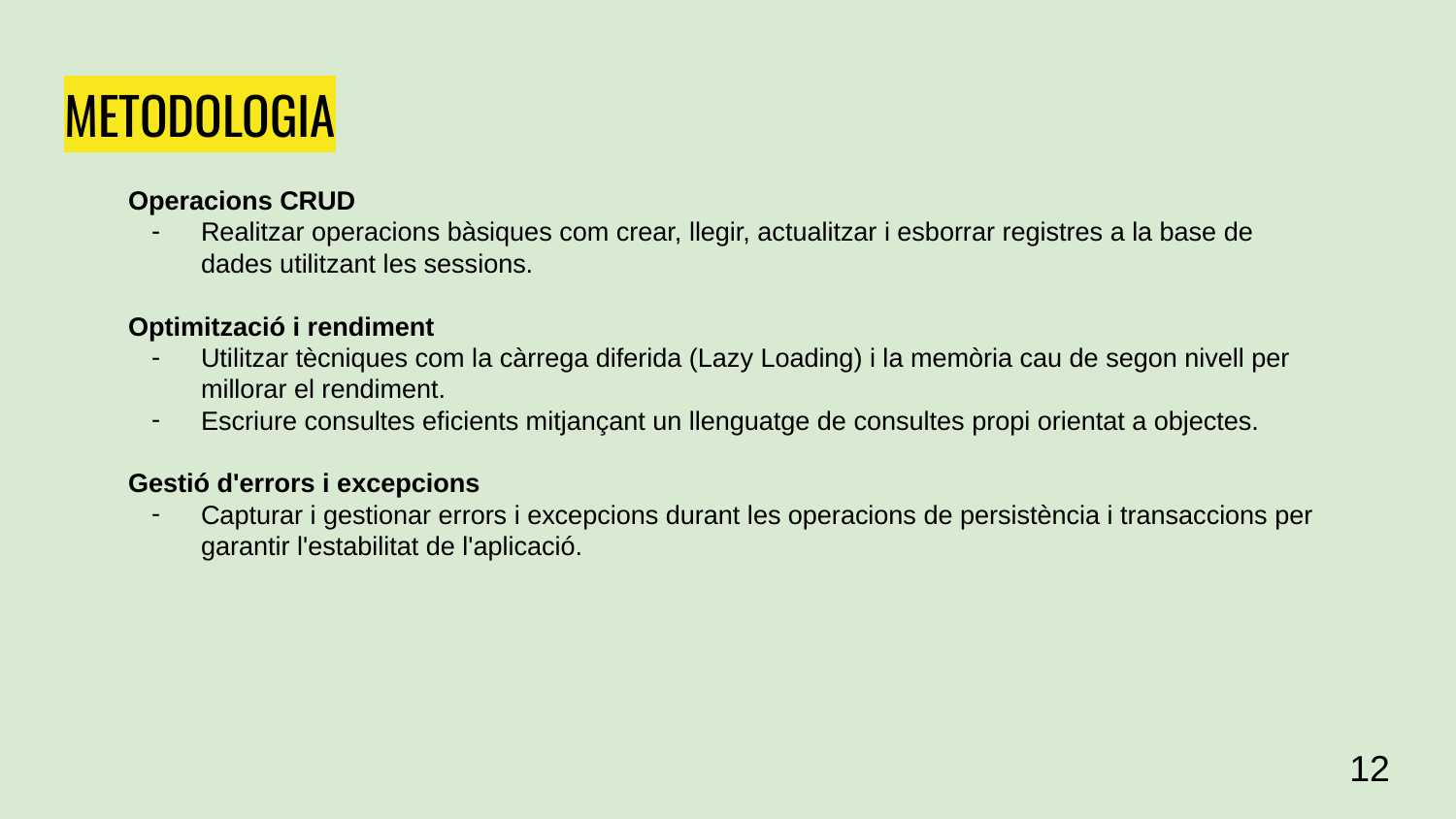

# METODOLOGIA
Operacions CRUD
Realitzar operacions bàsiques com crear, llegir, actualitzar i esborrar registres a la base de dades utilitzant les sessions.

Optimització i rendiment
Utilitzar tècniques com la càrrega diferida (Lazy Loading) i la memòria cau de segon nivell per millorar el rendiment.
Escriure consultes eficients mitjançant un llenguatge de consultes propi orientat a objectes.

Gestió d'errors i excepcions
Capturar i gestionar errors i excepcions durant les operacions de persistència i transaccions per garantir l'estabilitat de l'aplicació.
12